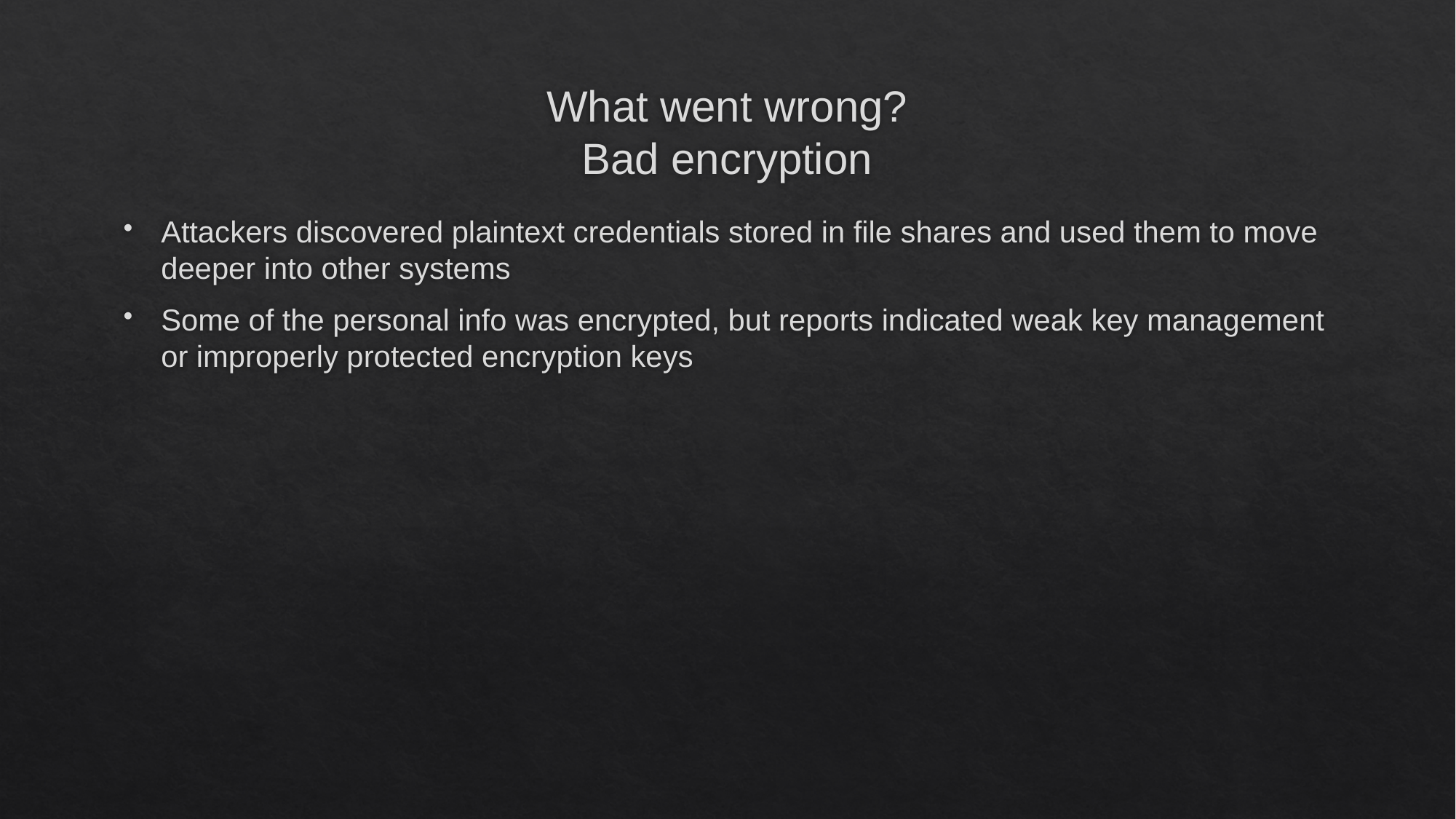

# What went wrong? Bad encryption
Attackers discovered plaintext credentials stored in file shares and used them to move deeper into other systems
Some of the personal info was encrypted, but reports indicated weak key management or improperly protected encryption keys